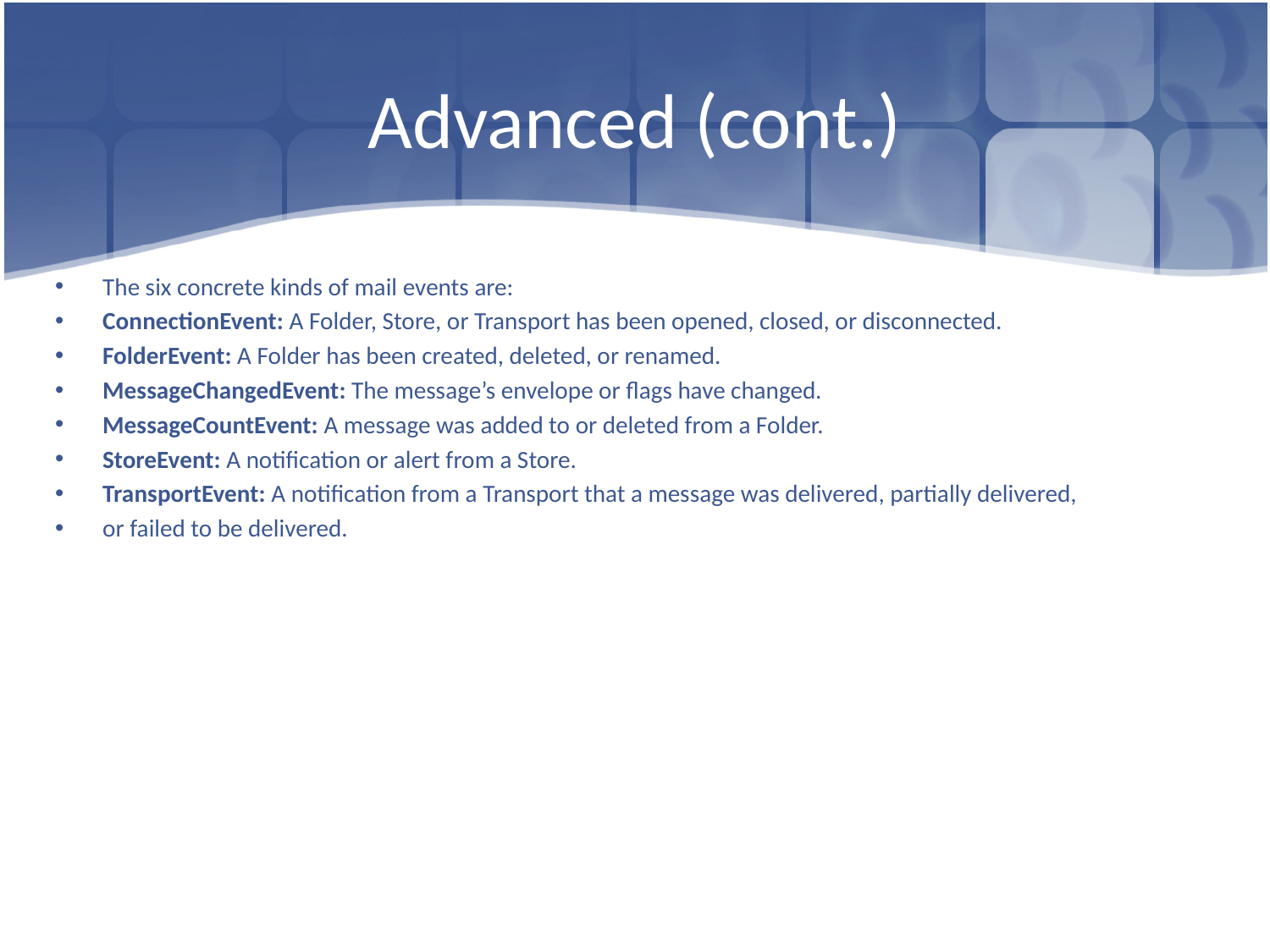

# Advanced (cont.)
The six concrete kinds of mail events are:
ConnectionEvent: A Folder, Store, or Transport has been opened, closed, or disconnected.
FolderEvent: A Folder has been created, deleted, or renamed.
MessageChangedEvent: The message’s envelope or flags have changed.
MessageCountEvent: A message was added to or deleted from a Folder.
StoreEvent: A notification or alert from a Store.
TransportEvent: A notification from a Transport that a message was delivered, partially delivered,
or failed to be delivered.